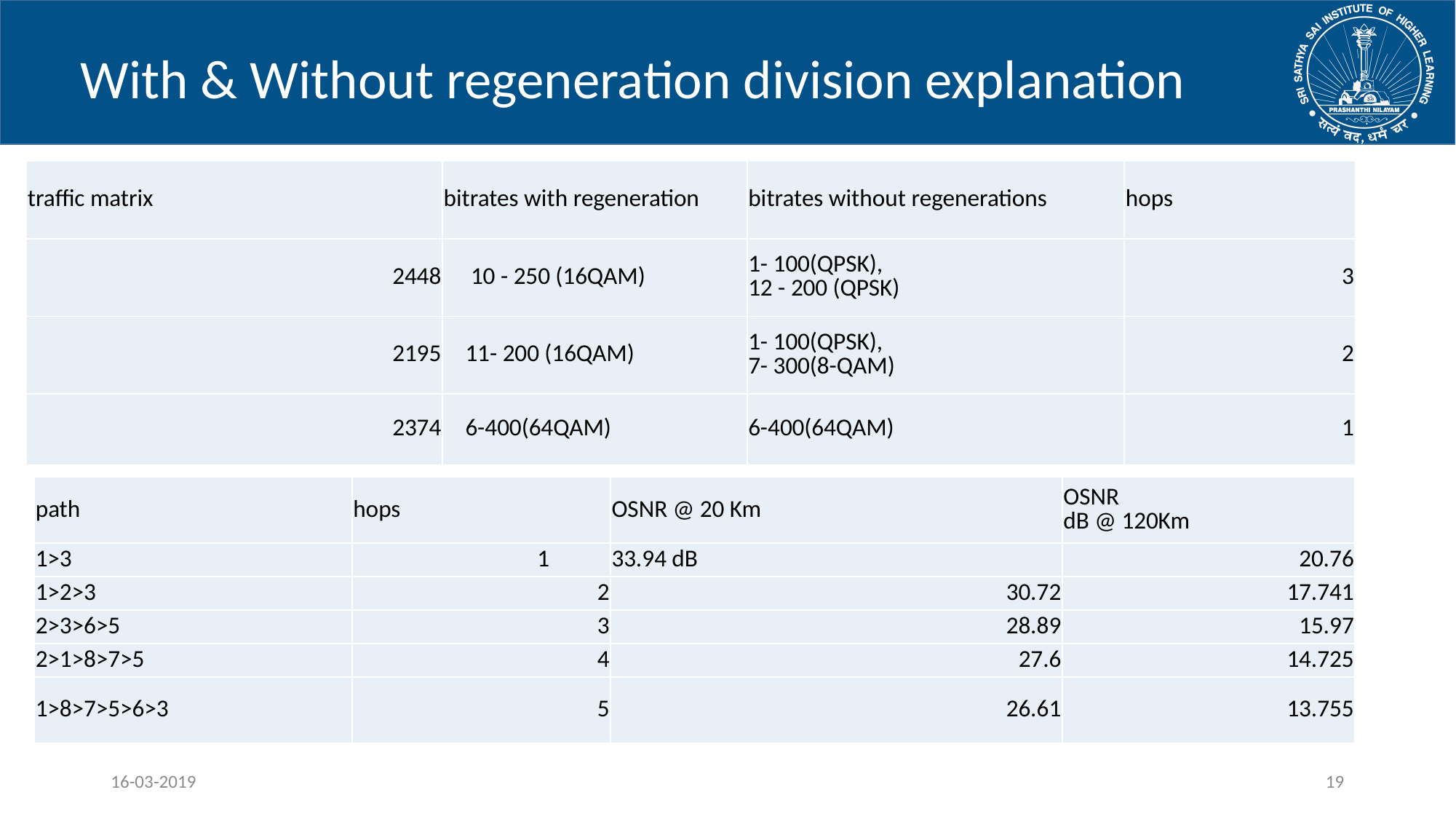

With & Without regeneration division explanation
| traffic matrix | bitrates with regeneration | bitrates without regenerations | hops |
| --- | --- | --- | --- |
| 2448 | 10 - 250 (16QAM) | 1- 100(QPSK), 12 - 200 (QPSK) | 3 |
| 2195 | 11- 200 (16QAM) | 1- 100(QPSK), 7- 300(8-QAM) | 2 |
| 2374 | 6-400(64QAM) | 6-400(64QAM) | 1 |
| path | hops | OSNR @ 20 Km | OSNR dB @ 120Km |
| --- | --- | --- | --- |
| 1>3 | 1 | 33.94 dB | 20.76 |
| 1>2>3 | 2 | 30.72 | 17.741 |
| 2>3>6>5 | 3 | 28.89 | 15.97 |
| 2>1>8>7>5 | 4 | 27.6 | 14.725 |
| 1>8>7>5>6>3 | 5 | 26.61 | 13.755 |
16-03-2019
19